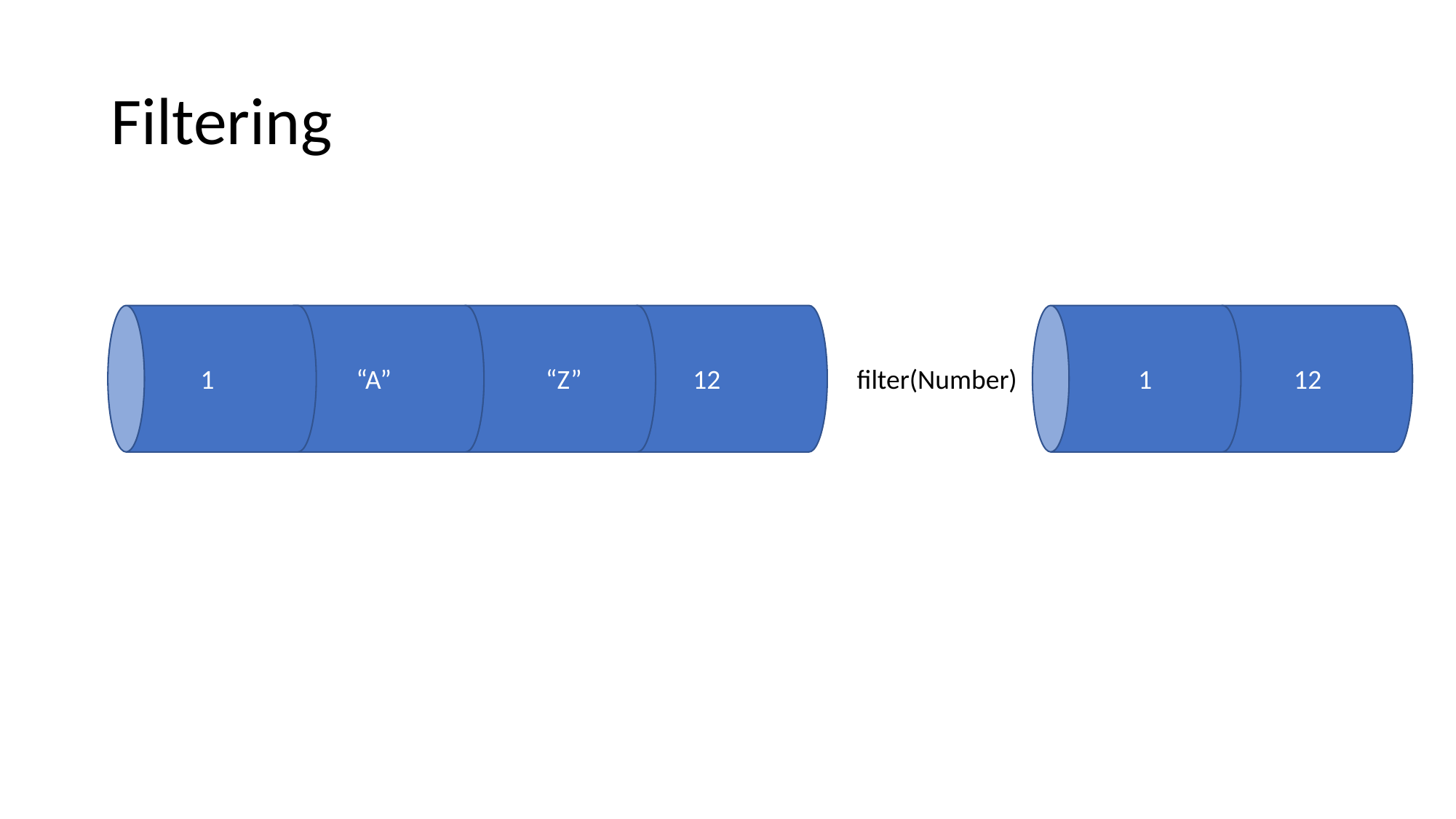

# Filtering

             1                       12
1                       “A”                         “Z”                  12
filter(Number)